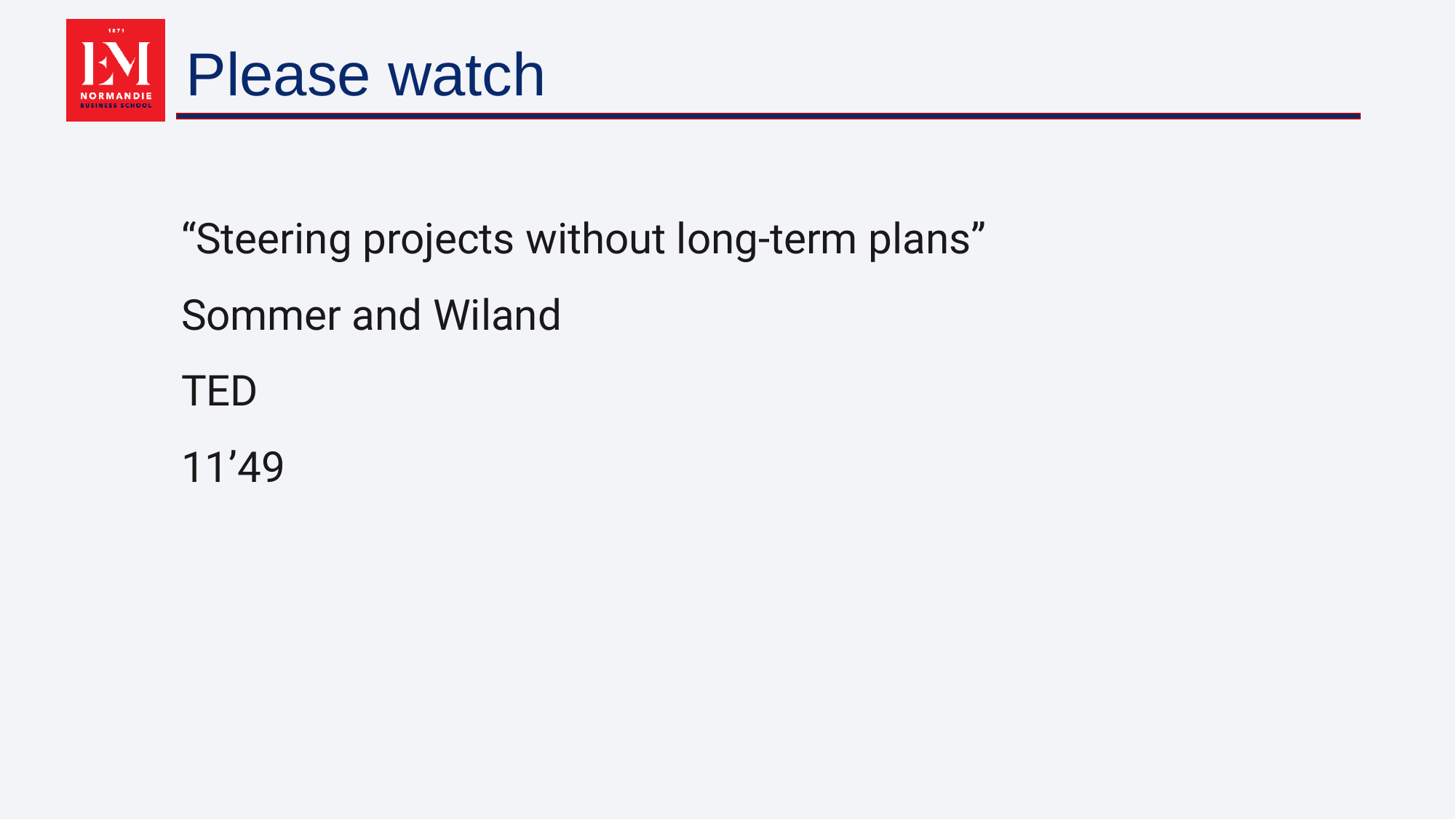

# Please watch

“Steering projects without long-term plans”
Sommer and Wiland
TED
11’49